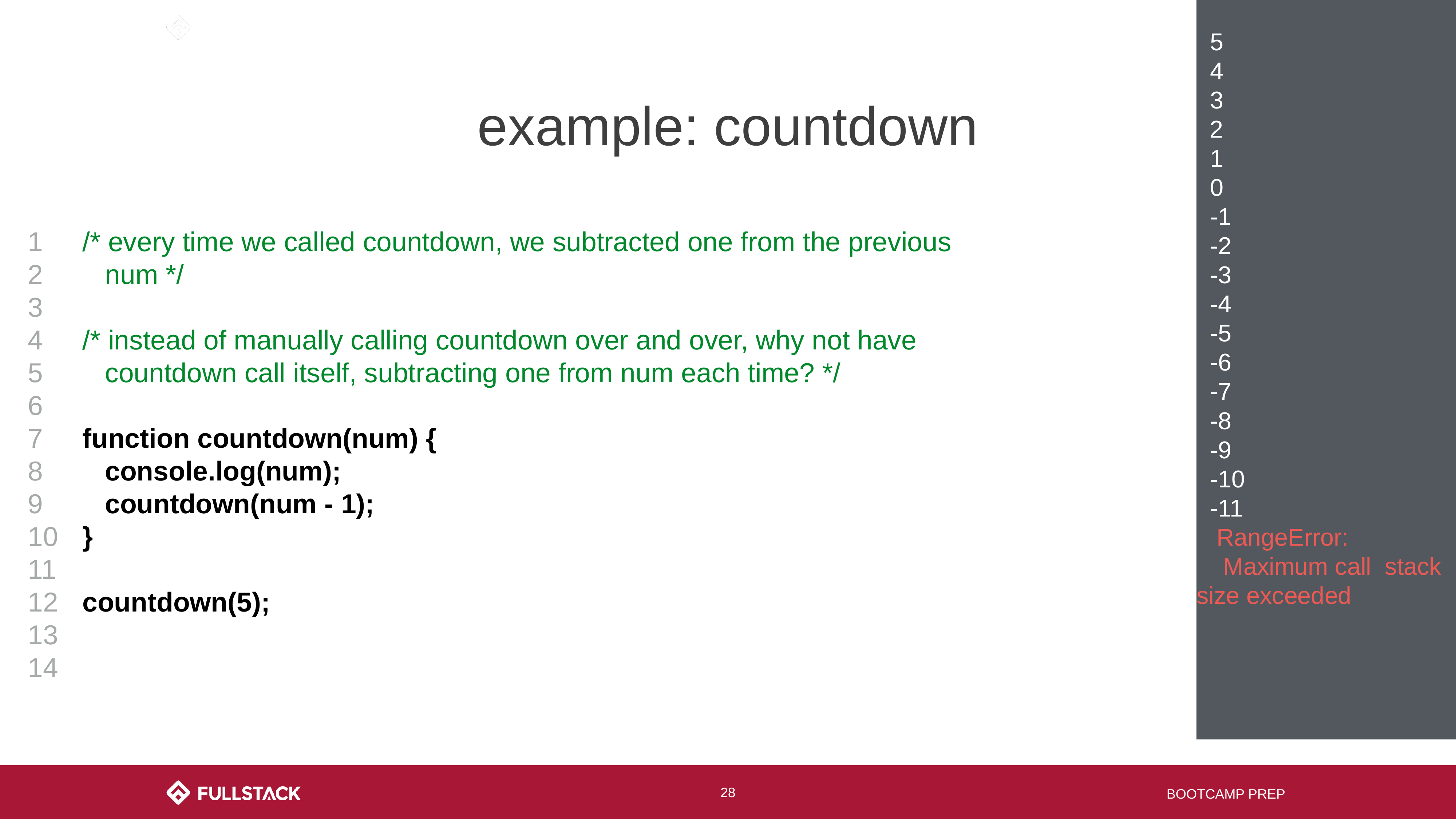

5
4
3
  2
1
0
-1
-2
-3
-4
-5
-6
-7
-8
-9
-10
-11
   RangeError:                    Maximum call  stack size exceeded
# example: countdown
1
2
3
4
5
6
7
8
9
10
11
12
13
14

/* every time we called countdown, we subtracted one from the previous
   num */
/* instead of manually calling countdown over and over, why not have
   countdown call itself, subtracting one from num each time? */
function countdown(num) {
   console.log(num);
   countdown(num - 1);
}
countdown(5);
28
BOOTCAMP PREP